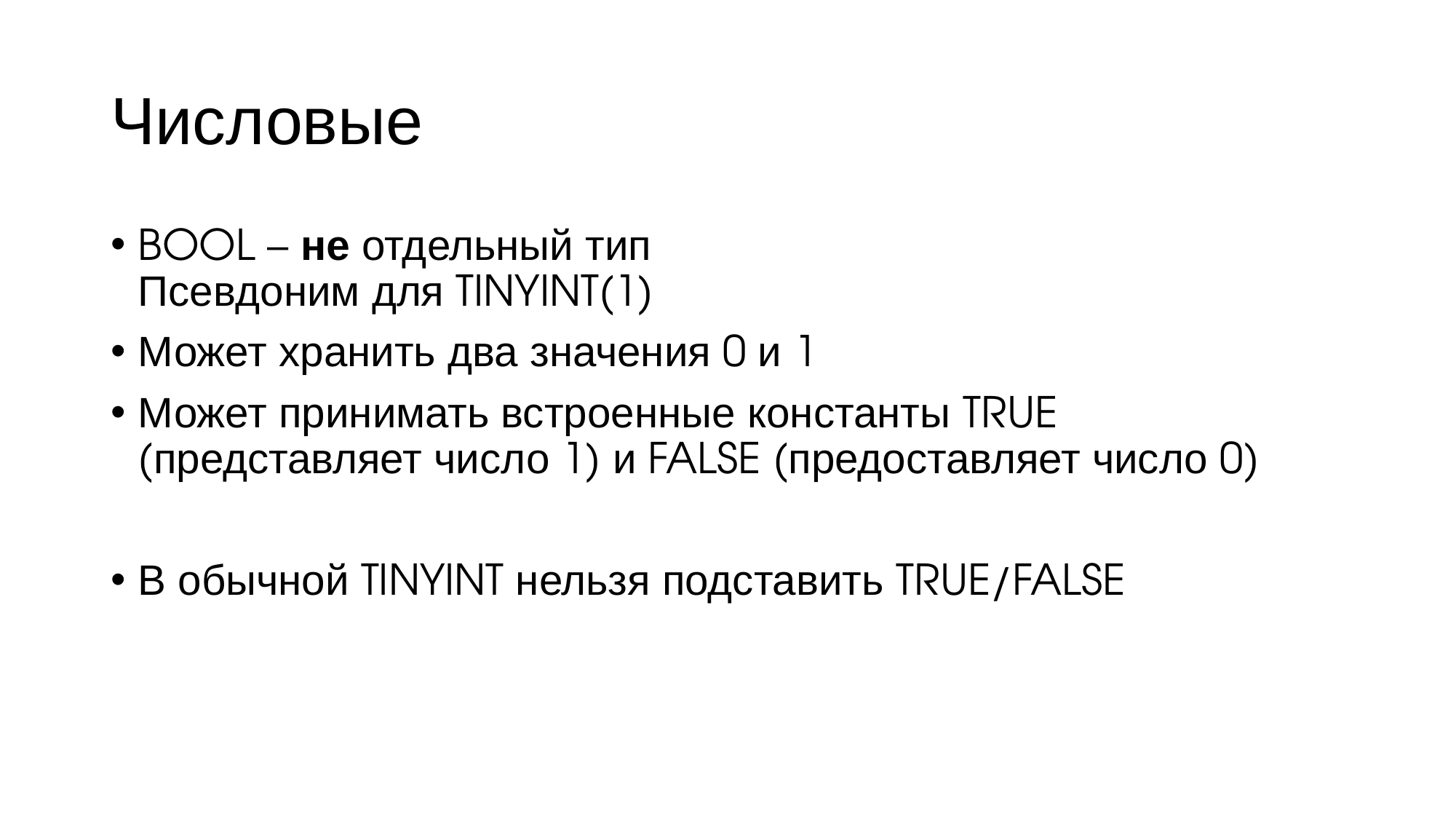

# Числовые
BOOL – не отдельный тип
Псевдоним для TINYINT(1)
Может хранить два значения 0 и 1
Может принимать встроенные константы TRUE (представляет число 1) и FALSE (предоставляет число 0)

В обычной TINYINT нельзя подставить TRUE/FALSE